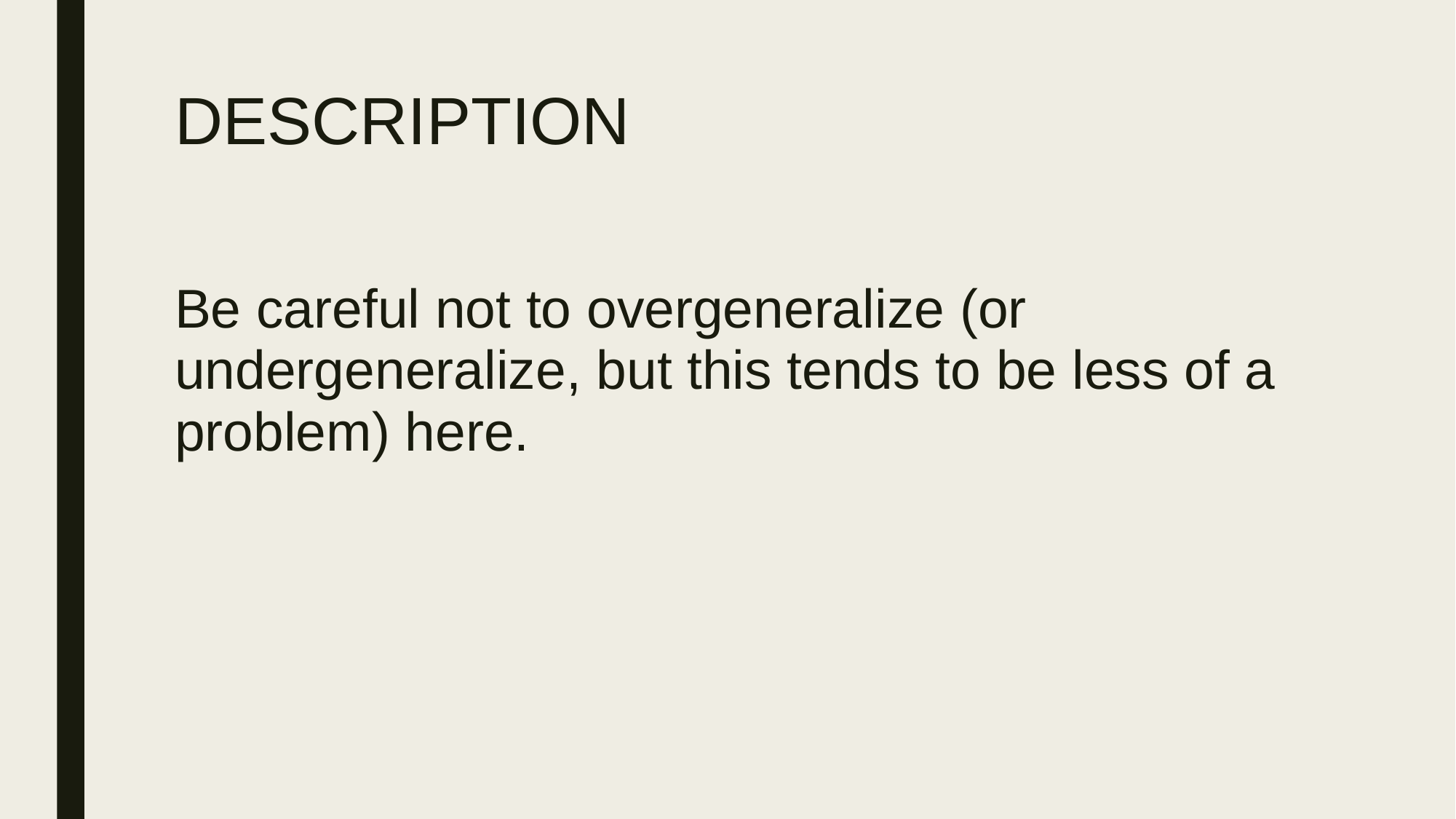

# DESCRIPTION
Be careful not to overgeneralize (or undergeneralize, but this tends to be less of a problem) here.